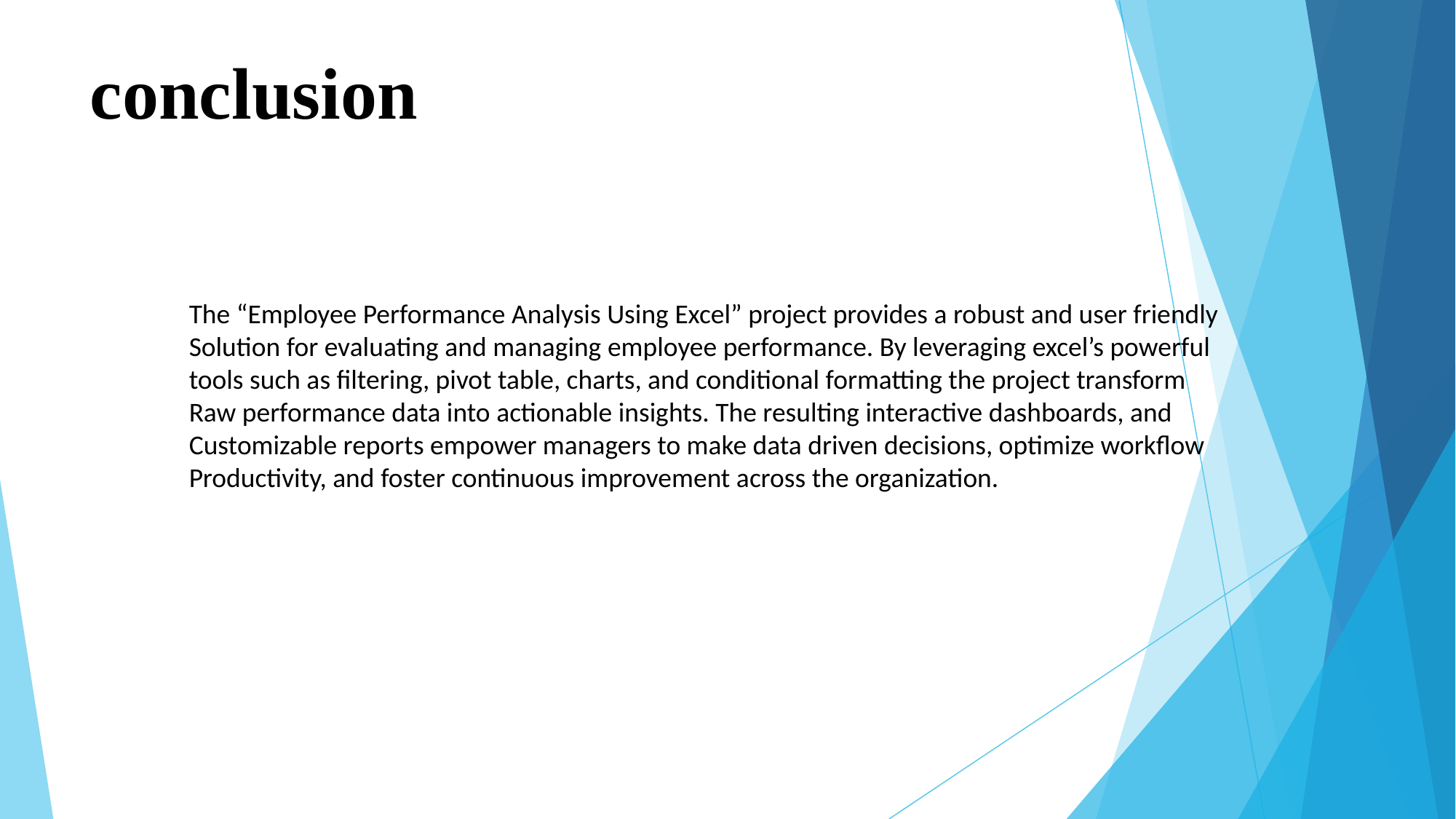

# conclusion
The “Employee Performance Analysis Using Excel” project provides a robust and user friendly
Solution for evaluating and managing employee performance. By leveraging excel’s powerful
tools such as filtering, pivot table, charts, and conditional formatting the project transform
Raw performance data into actionable insights. The resulting interactive dashboards, and
Customizable reports empower managers to make data driven decisions, optimize workflow
Productivity, and foster continuous improvement across the organization.